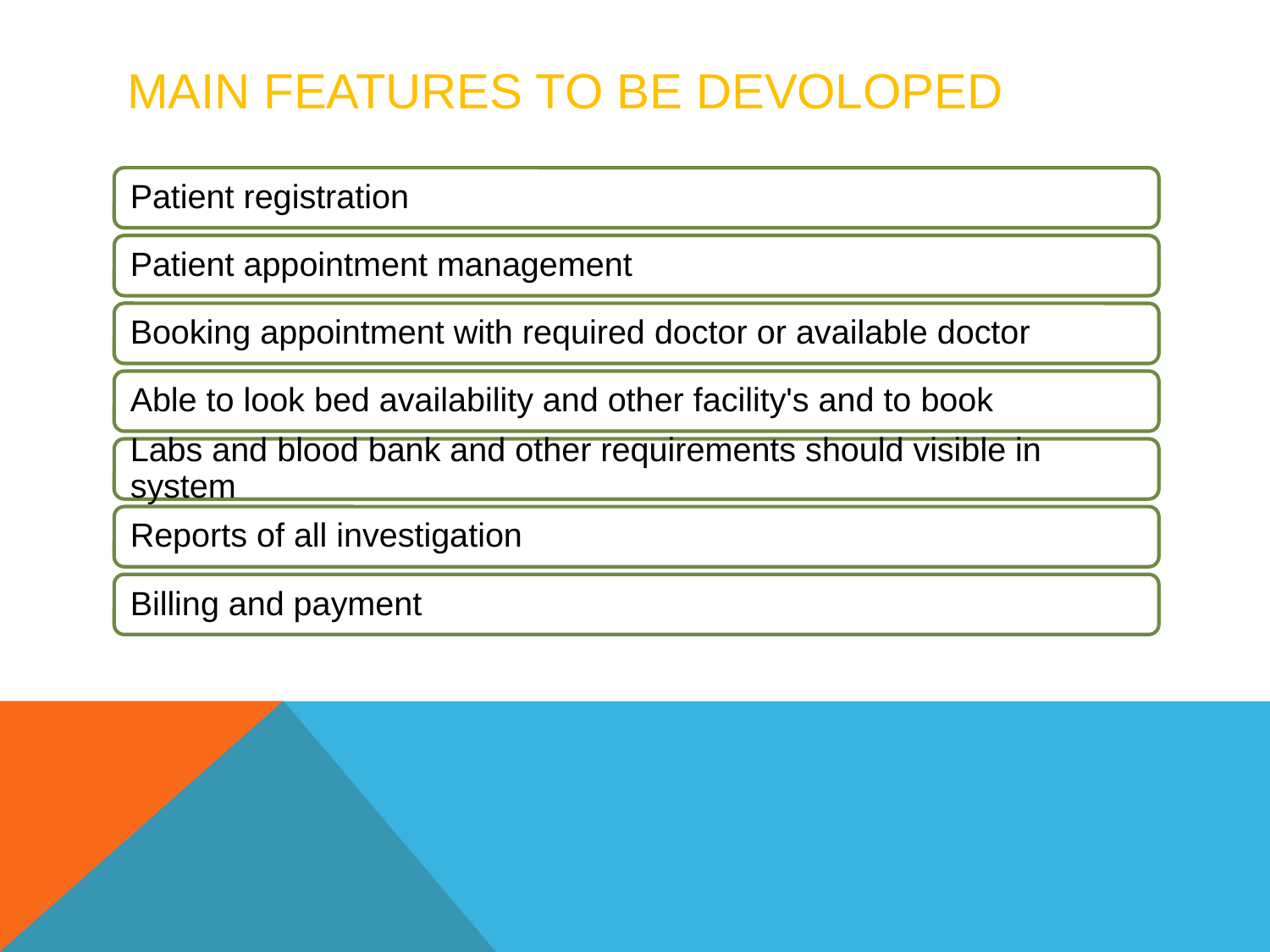

# Main features to be devoloped
Patient registration
Patient appointment management
Booking appointment with required doctor or available doctor
Able to look bed availability and other facility's and to book
Labs and blood bank and other requirements should visible in system
Reports of all investigation
Billing and payment